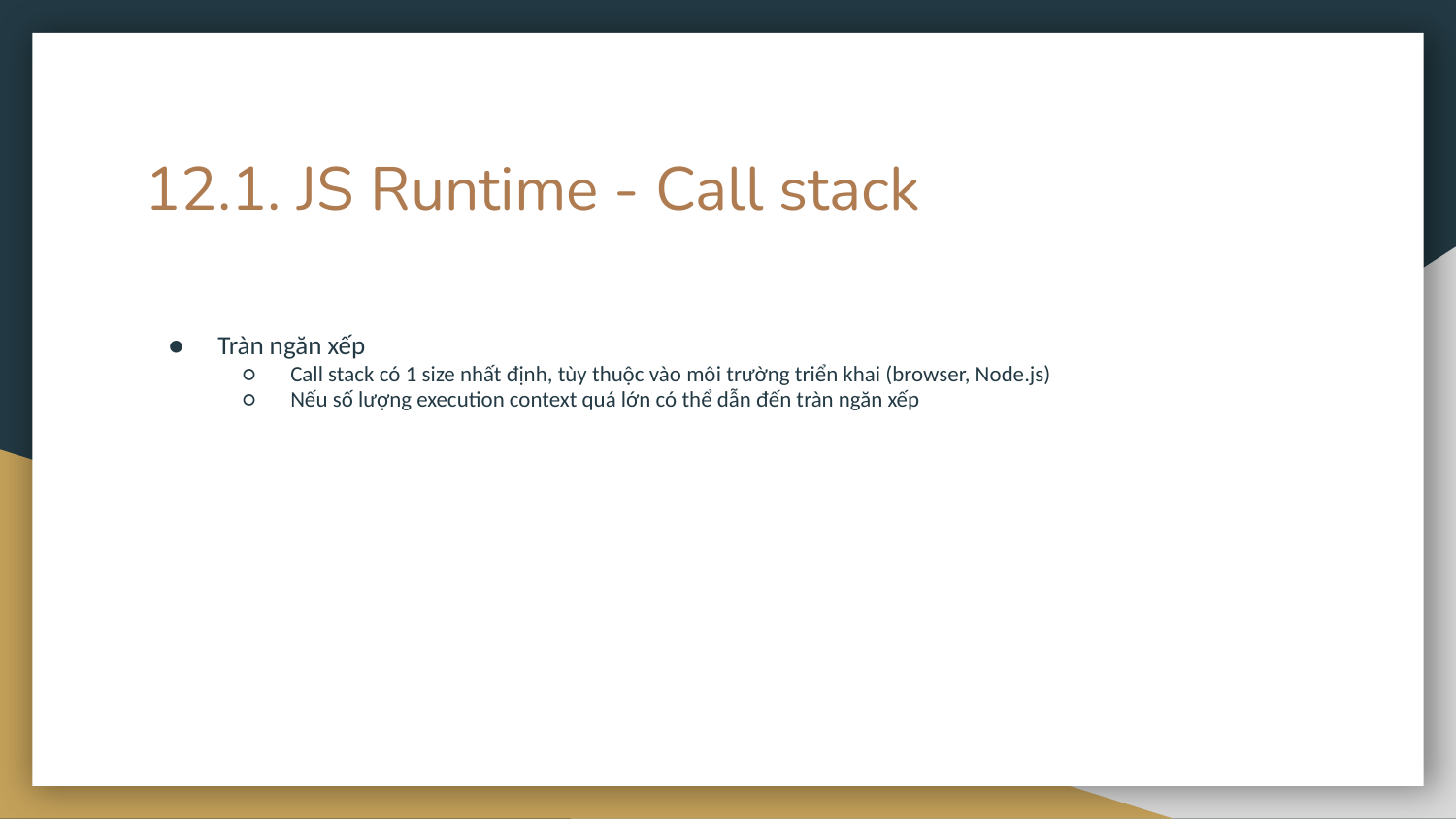

# 12.1. JS Runtime - Call stack
Tràn ngăn xếp
Call stack có 1 size nhất định, tùy thuộc vào môi trường triển khai (browser, Node.js)
Nếu số lượng execution context quá lớn có thể dẫn đến tràn ngăn xếp